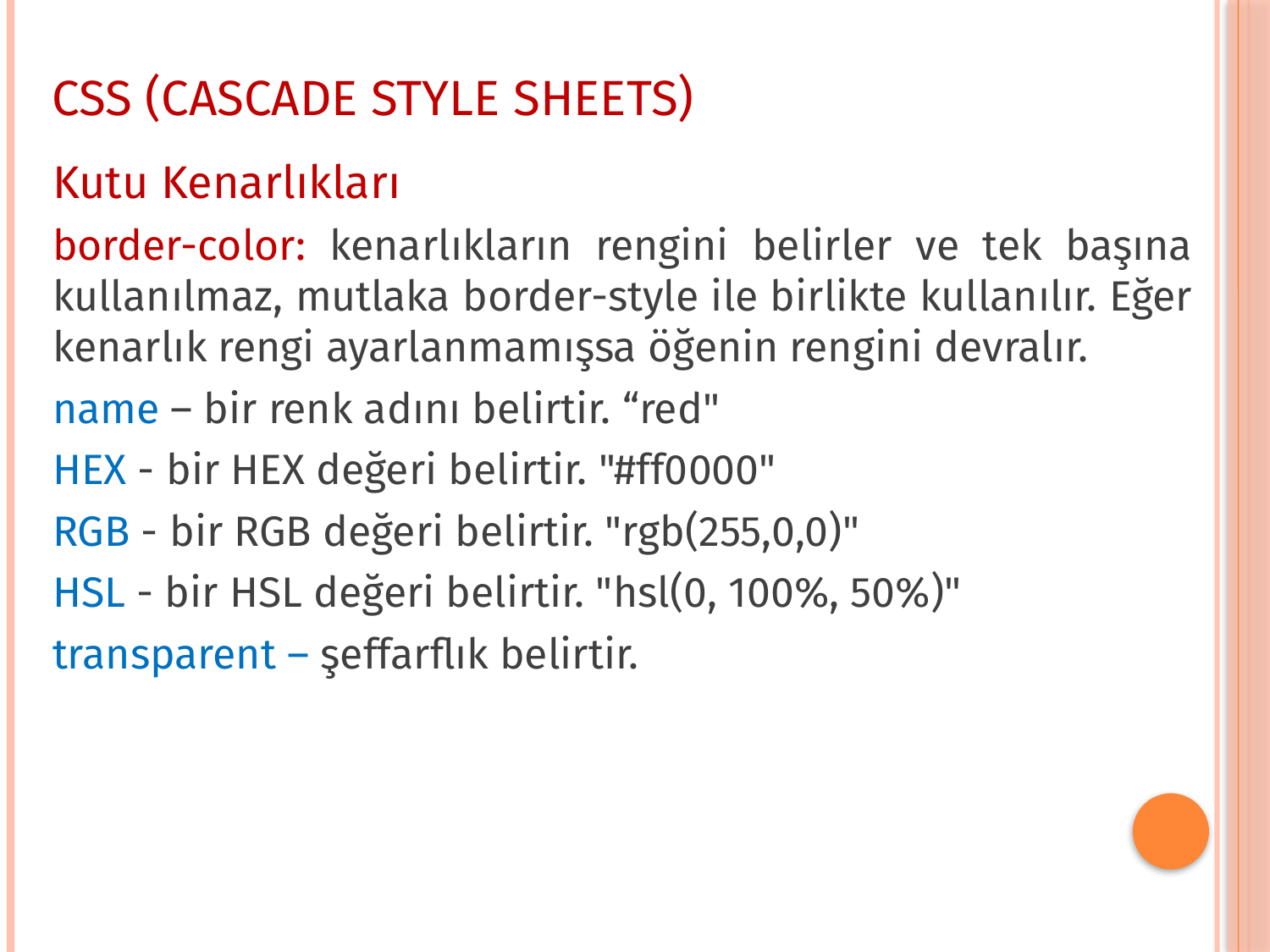

CSS (CASCADE STYLE SHEETS)
Kutu Kenarlıkları
border-color: kenarlıkların rengini belirler ve tek başına kullanılmaz, mutlaka border-style ile birlikte kullanılır. Eğer kenarlık rengi ayarlanmamışsa öğenin rengini devralır.
name – bir renk adını belirtir. “red"
HEX - bir HEX değeri belirtir. "#ff0000"
RGB - bir RGB değeri belirtir. "rgb(255,0,0)"
HSL - bir HSL değeri belirtir. "hsl(0, 100%, 50%)"
transparent – şeffarflık belirtir.